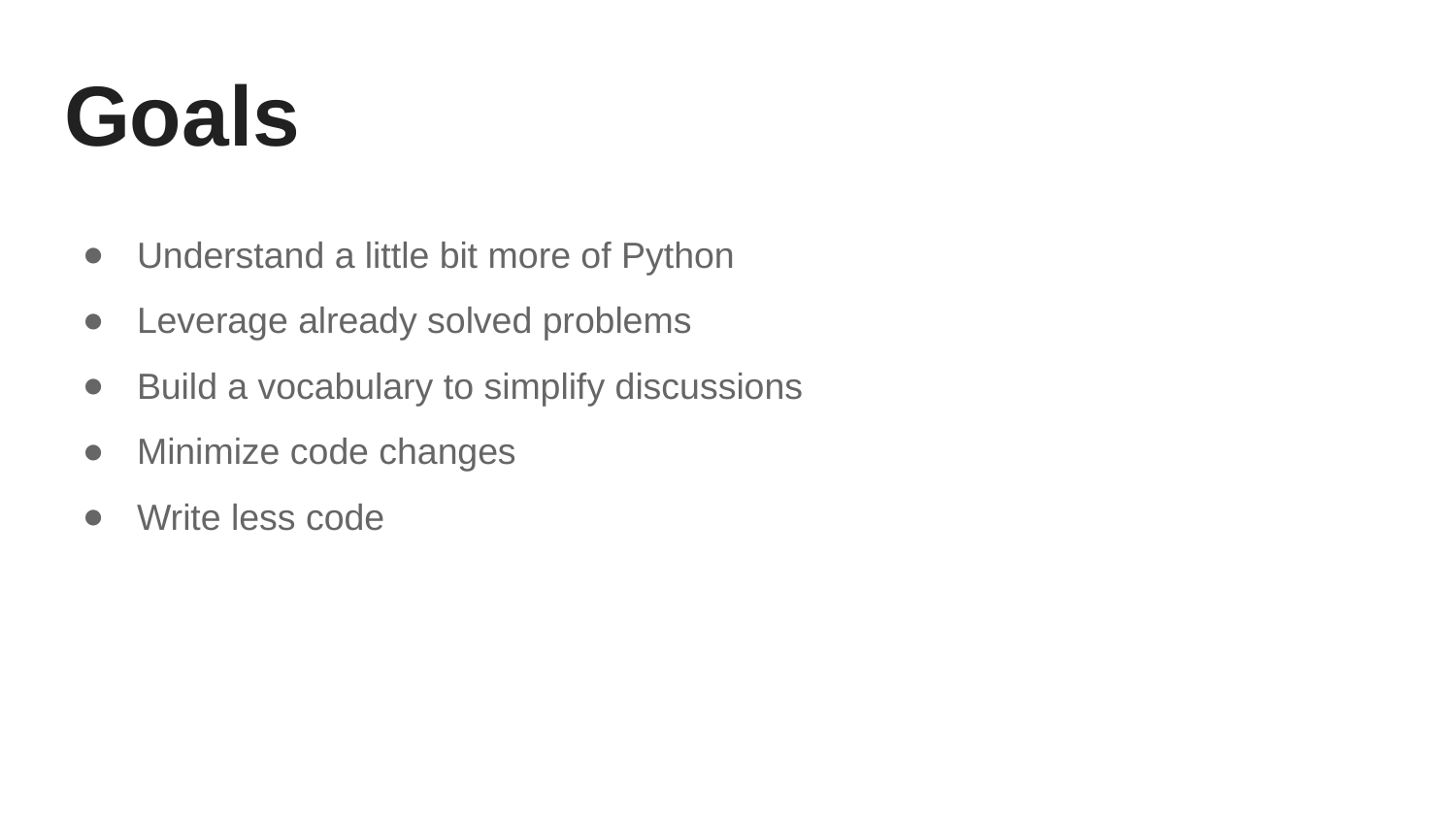

# Goals
Understand a little bit more of Python
Leverage already solved problems
Build a vocabulary to simplify discussions
Minimize code changes
Write less code